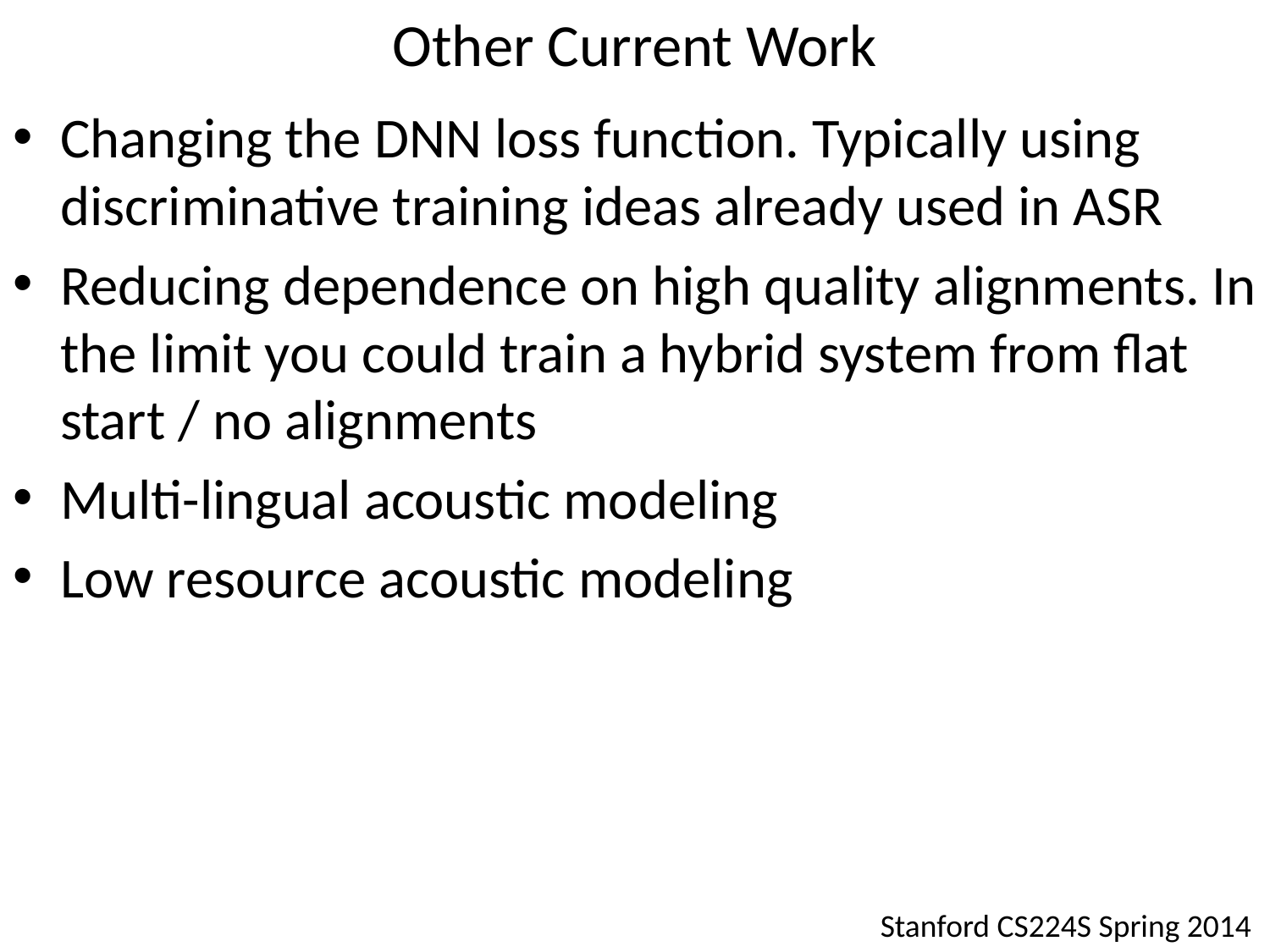

# Other Current Work
Changing the DNN loss function. Typically using discriminative training ideas already used in ASR
Reducing dependence on high quality alignments. In the limit you could train a hybrid system from flat start / no alignments
Multi-lingual acoustic modeling
Low resource acoustic modeling